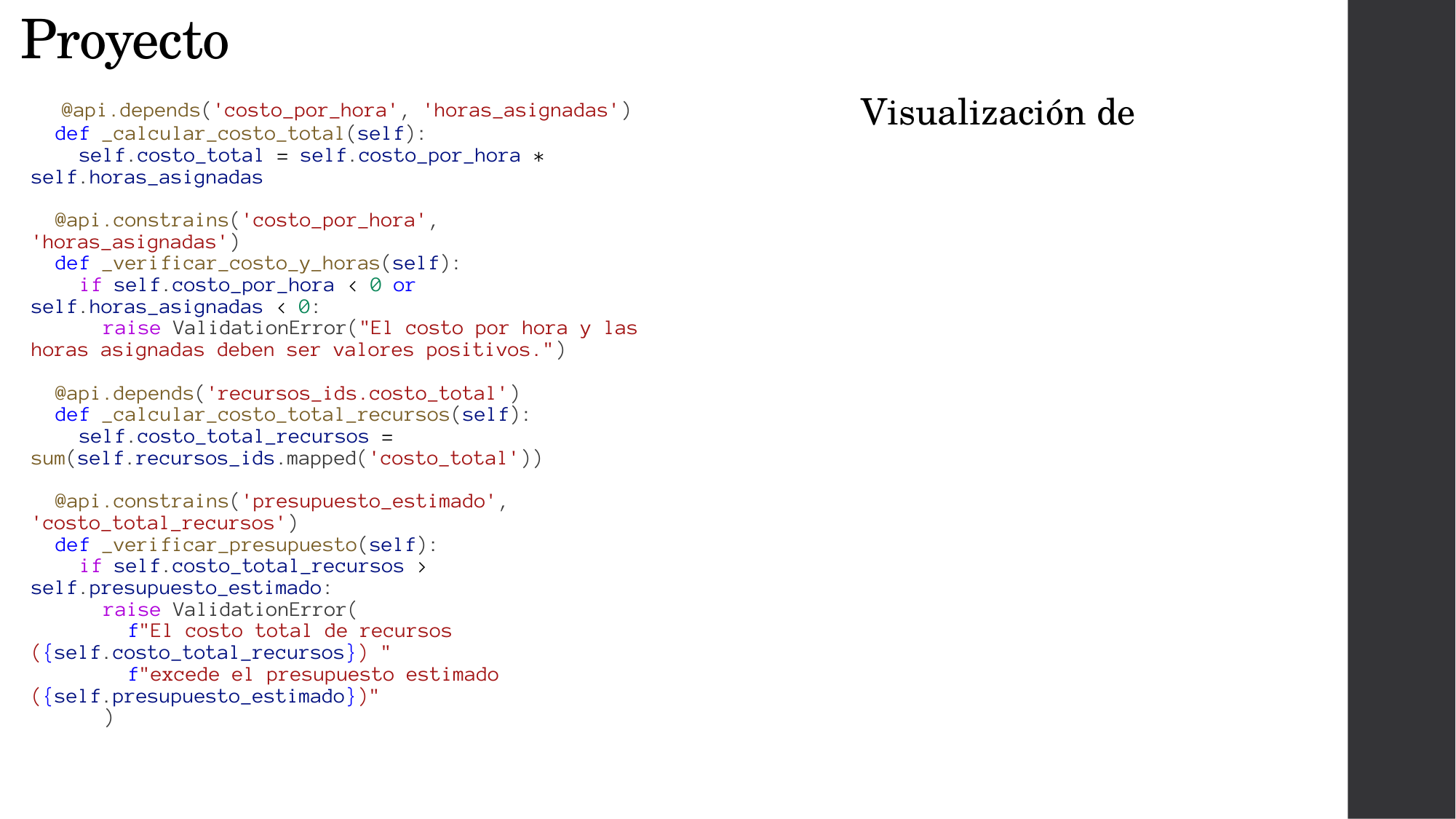

Proyecto
    @api.depends('costo_por_hora', 'horas_asignadas')
    def _calcular_costo_total(self):
        self.costo_total = self.costo_por_hora * self.horas_asignadas

    @api.constrains('costo_por_hora', 'horas_asignadas')
    def _verificar_costo_y_horas(self):
        if self.costo_por_hora < 0 or self.horas_asignadas < 0:
            raise ValidationError("El costo por hora y las horas asignadas deben ser valores positivos.")

    @api.depends('recursos_ids.costo_total')
    def _calcular_costo_total_recursos(self):
        self.costo_total_recursos = sum(self.recursos_ids.mapped('costo_total'))

    @api.constrains('presupuesto_estimado', 'costo_total_recursos')
    def _verificar_presupuesto(self):
        if self.costo_total_recursos > self.presupuesto_estimado:
            raise ValidationError(
                f"El costo total de recursos ({self.costo_total_recursos}) "
                f"excede el presupuesto estimado ({self.presupuesto_estimado})"
            )
Visualización de